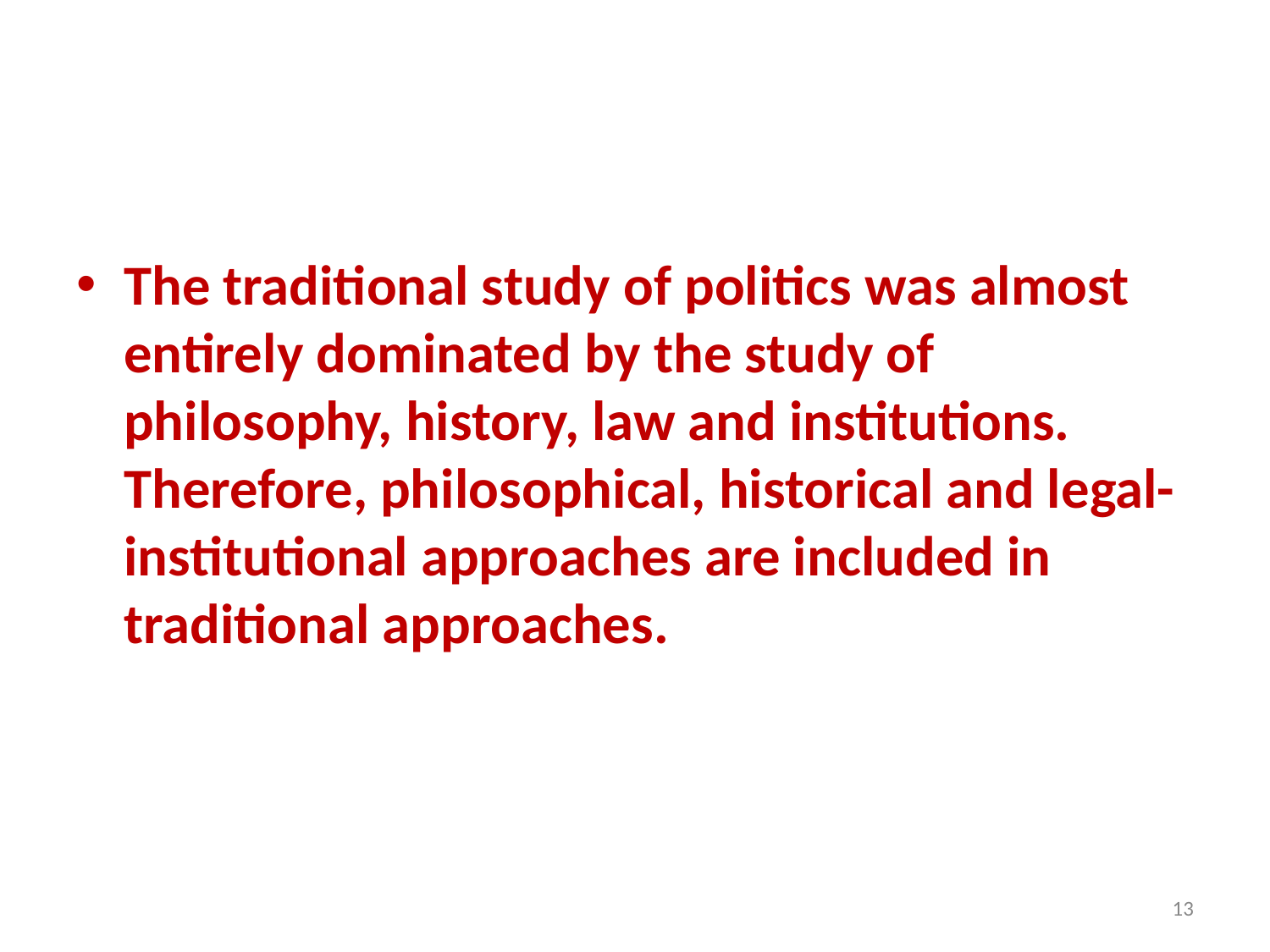

#

The traditional study of politics was almost entirely dominated by the study of philosophy, history, law and institutions. Therefore, philosophical, historical and legal-institutional approaches are included in traditional approaches.

13